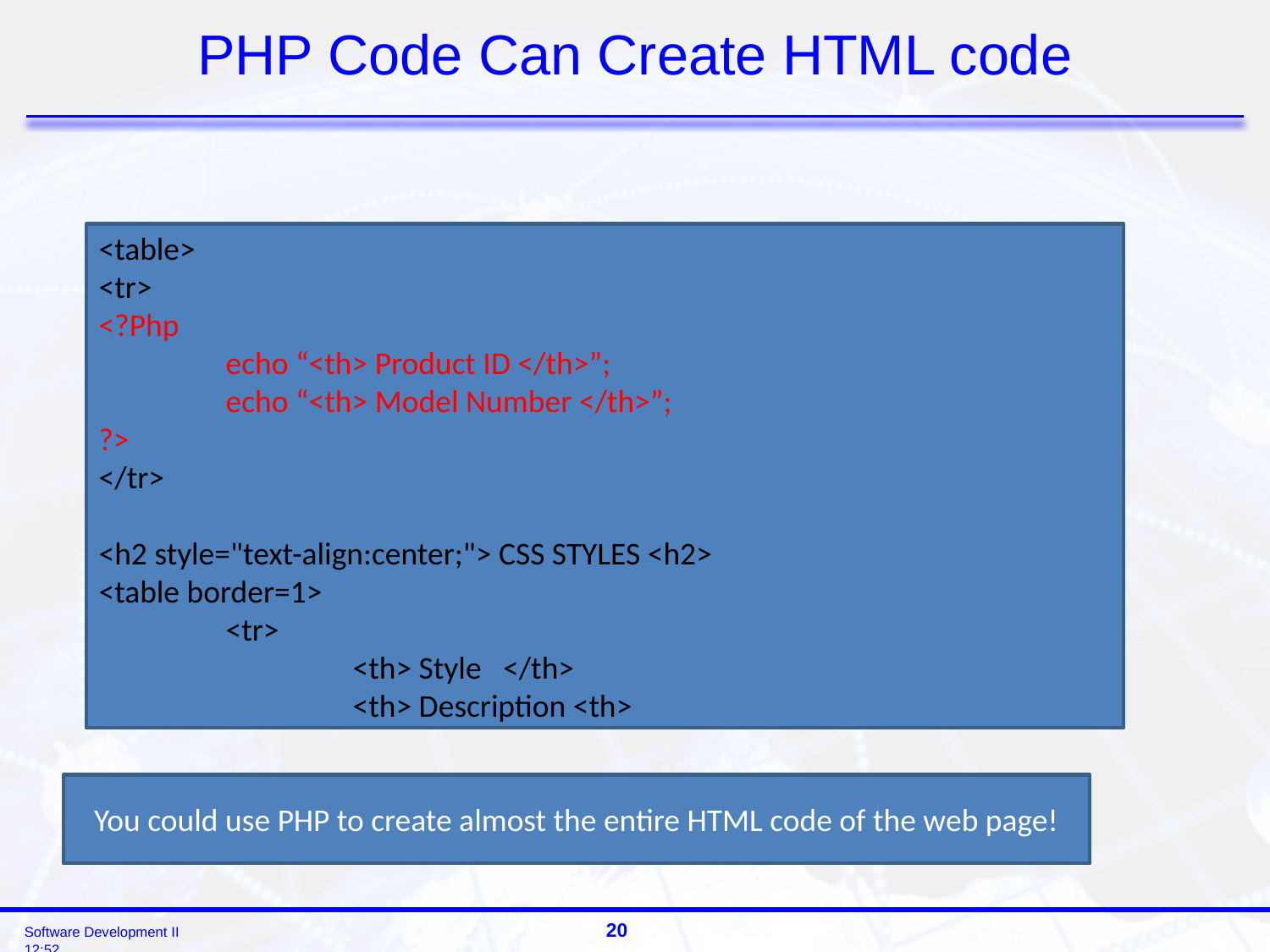

# PHP Code Can Create HTML code
<table>
<tr>
<?Php
	echo “<th> Product ID </th>”;
	echo “<th> Model Number </th>”;
?>
</tr>

<h2 style="text-align:center;"> CSS STYLES <h2>
<table border=1>
	<tr>
		<th> Style   </th>
		<th> Description <th>

    PHP files can contA PHP script starts with <?php and ends with ?>:

You could use PHP to create almost the entire HTML code of the web page!